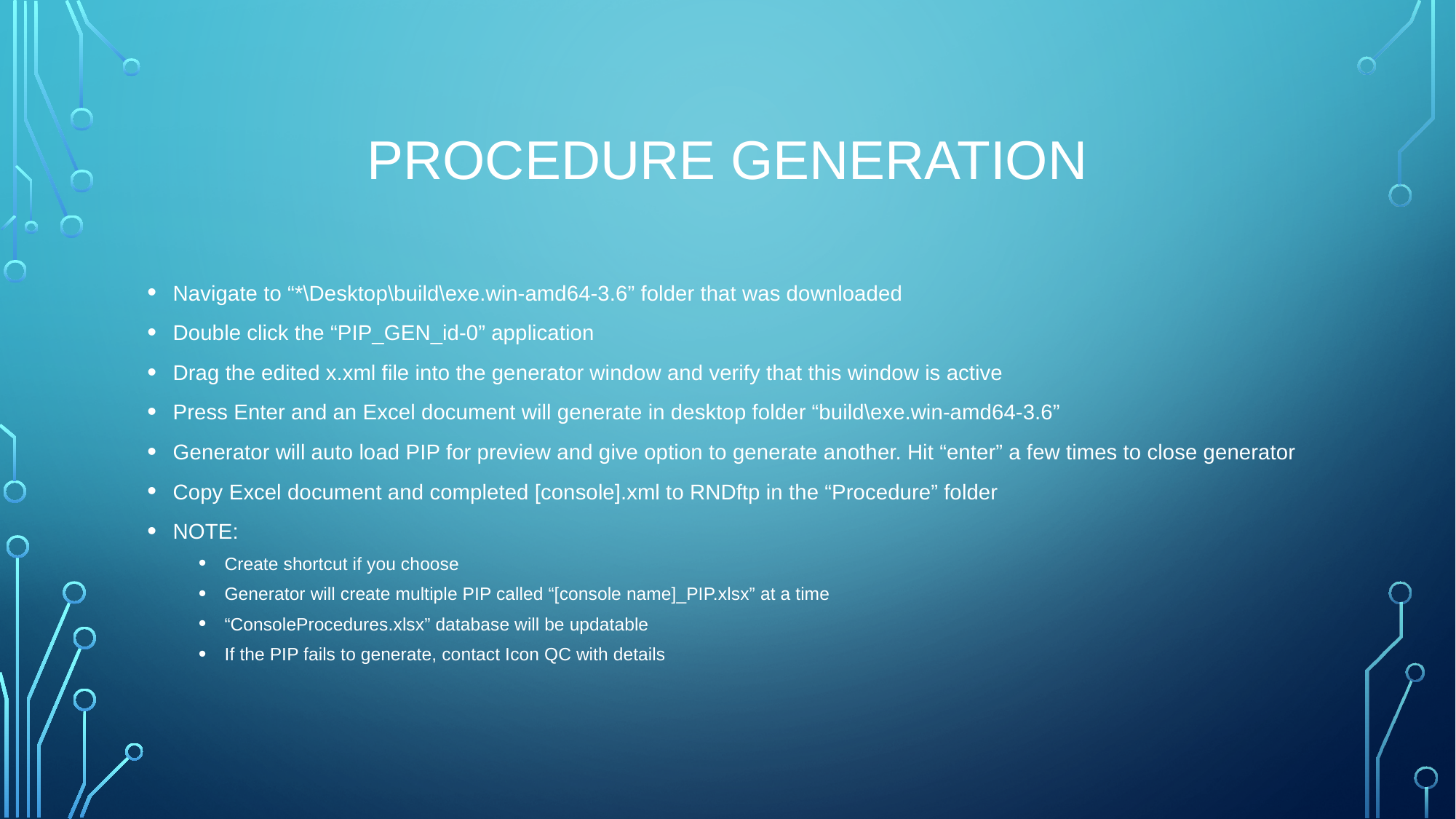

# Procedure generation
Navigate to “*\Desktop\build\exe.win-amd64-3.6” folder that was downloaded
Double click the “PIP_GEN_id-0” application
Drag the edited x.xml file into the generator window and verify that this window is active
Press Enter and an Excel document will generate in desktop folder “build\exe.win-amd64-3.6”
Generator will auto load PIP for preview and give option to generate another. Hit “enter” a few times to close generator
Copy Excel document and completed [console].xml to RNDftp in the “Procedure” folder
NOTE:
Create shortcut if you choose
Generator will create multiple PIP called “[console name]_PIP.xlsx” at a time
“ConsoleProcedures.xlsx” database will be updatable
If the PIP fails to generate, contact Icon QC with details